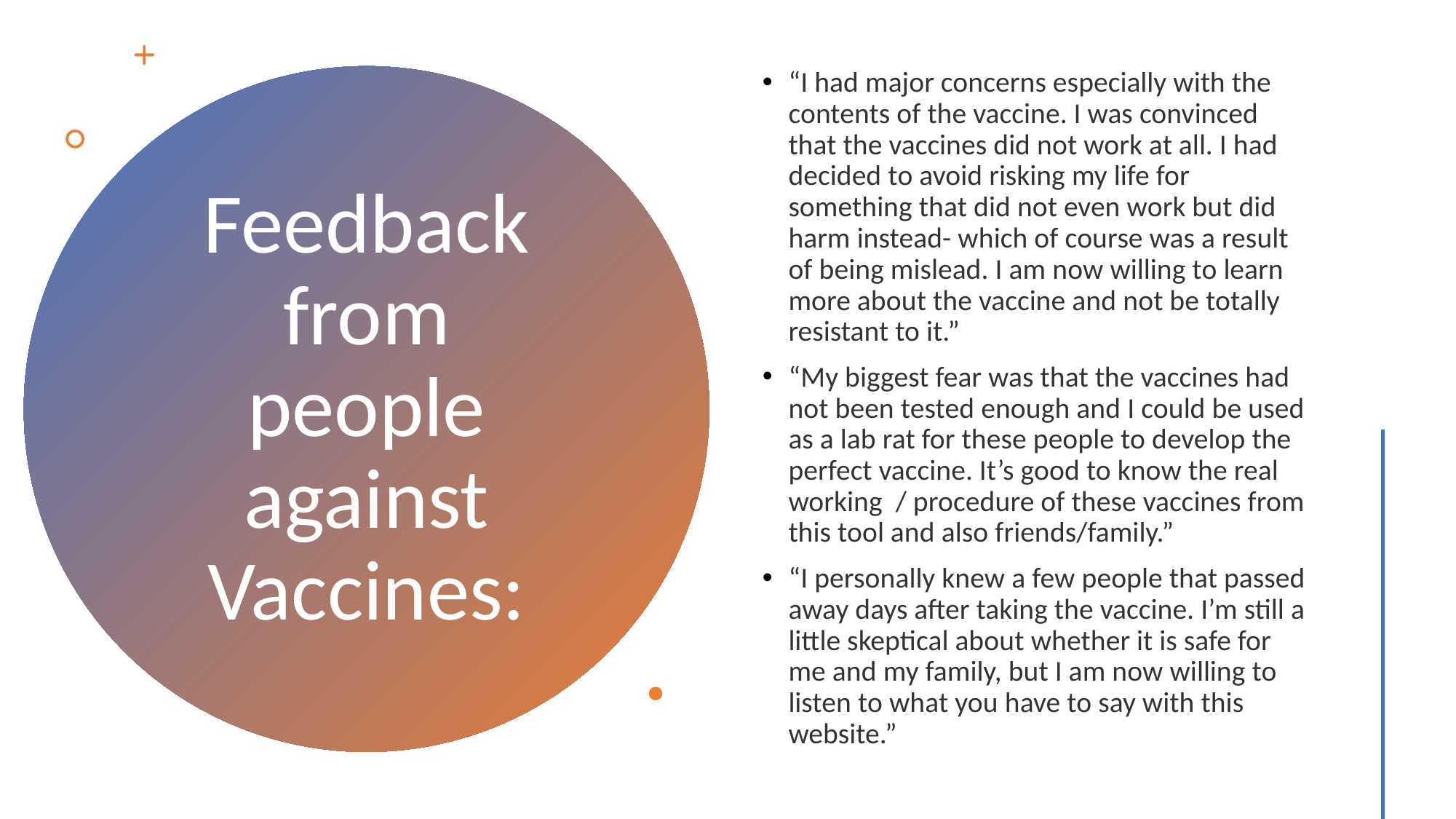

“I had major concerns especially with the contents of the vaccine. I was convinced that the vaccines did not work at all. I had decided to avoid risking my life for something that did not even work but did harm instead- which of course was a result of being mislead. I am now willing to learn more about the vaccine and not be totally resistant to it.”
“My biggest fear was that the vaccines had not been tested enough and I could be used as a lab rat for these people to develop the perfect vaccine. It’s good to know the real working  / procedure of these vaccines from this tool and also friends/family.”
“I personally knew a few people that passed away days after taking the vaccine. I’m still a little skeptical about whether it is safe for me and my family, but I am now willing to listen to what you have to say with this website.”

# Feedback from people against Vaccines: